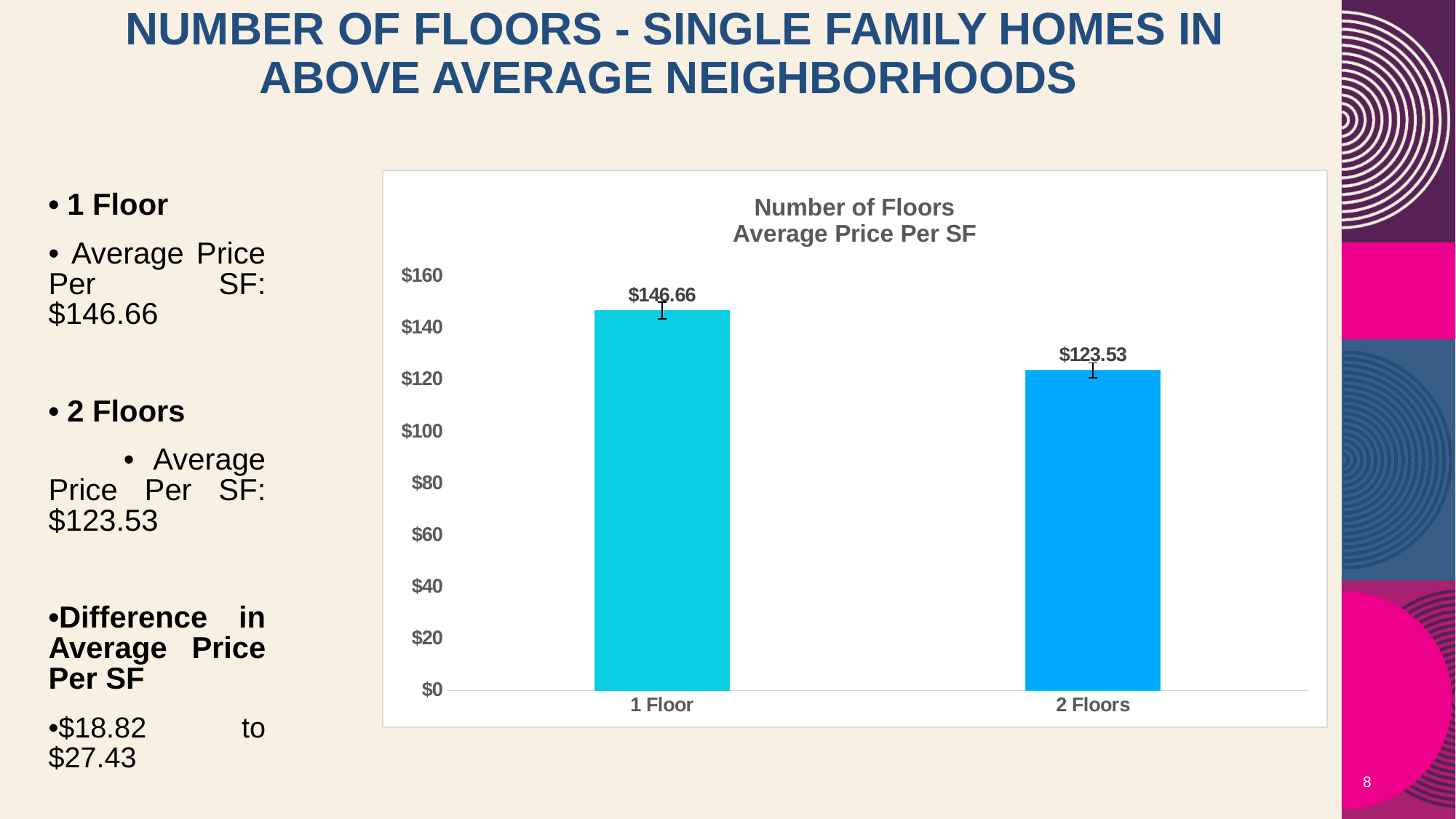

# NUMBER OF floors - Single Family Homes in Above Average Neighborhoods

• 1 Floor
• Average Price Per SF: $146.66

• 2 Floors
    • Average Price Per SF: $123.53

•Difference in Average Price Per SF
•$18.82 to $27.43

### Chart: Number of Floors
Average Price Per SF

| Category |  |
|---|---|
| 1 Floor | 146.65728628102897 |
| 2 Floors | 123.5324367488298 |
8